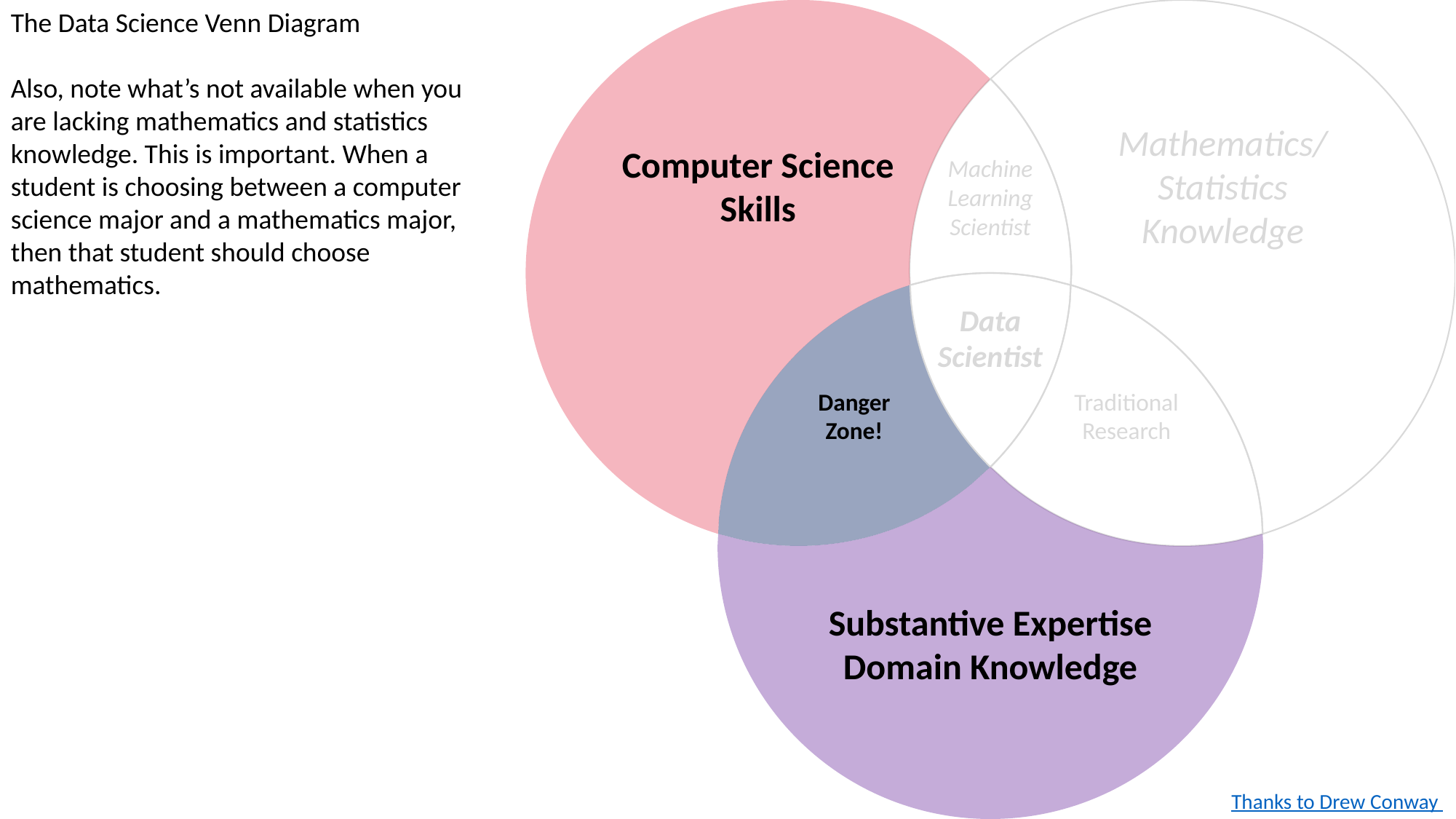

The Data Science Venn Diagram

Also, note what’s not available when you are lacking mathematics and statistics knowledge. This is important. When a student is choosing between a computer science major and a mathematics major, then that student should choose mathematics.
Computer Science
Skills

Mathematics/
Statistics
Knowledge

Machine
Learning
Scientist
Data
Scientist

Danger
Zone!
Traditional
Research
Substantive Expertise
Domain Knowledge
Thanks to Drew Conway